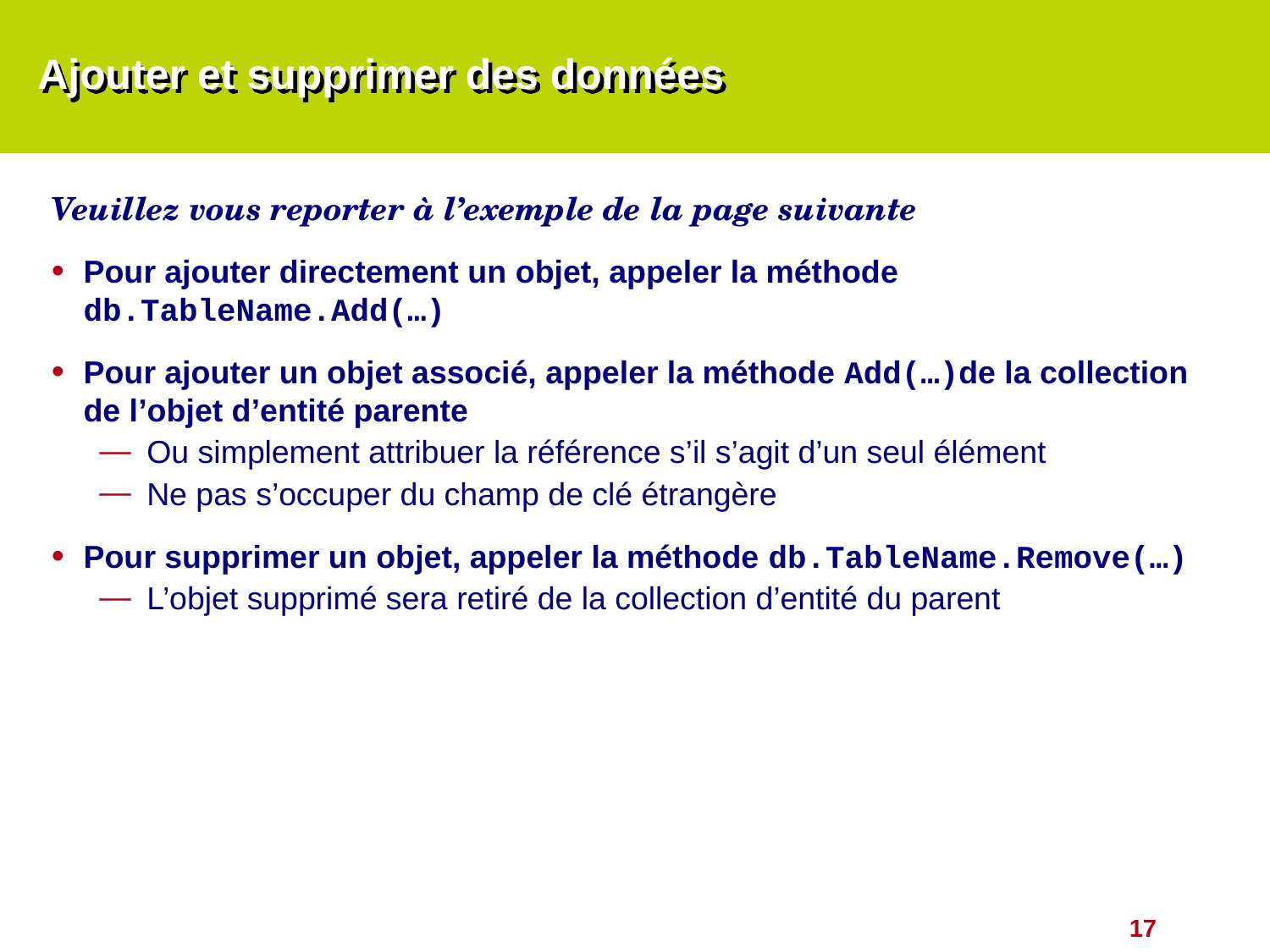

# Ajouter et supprimer des données
Veuillez vous reporter à l’exemple de la page suivante
Pour ajouter directement un objet, appeler la méthode db.TableName.Add(…)
Pour ajouter un objet associé, appeler la méthode Add(…)de la collection de l’objet d’entité parente
Ou simplement attribuer la référence s’il s’agit d’un seul élément
Ne pas s’occuper du champ de clé étrangère
Pour supprimer un objet, appeler la méthode db.TableName.Remove(…)
L’objet supprimé sera retiré de la collection d’entité du parent